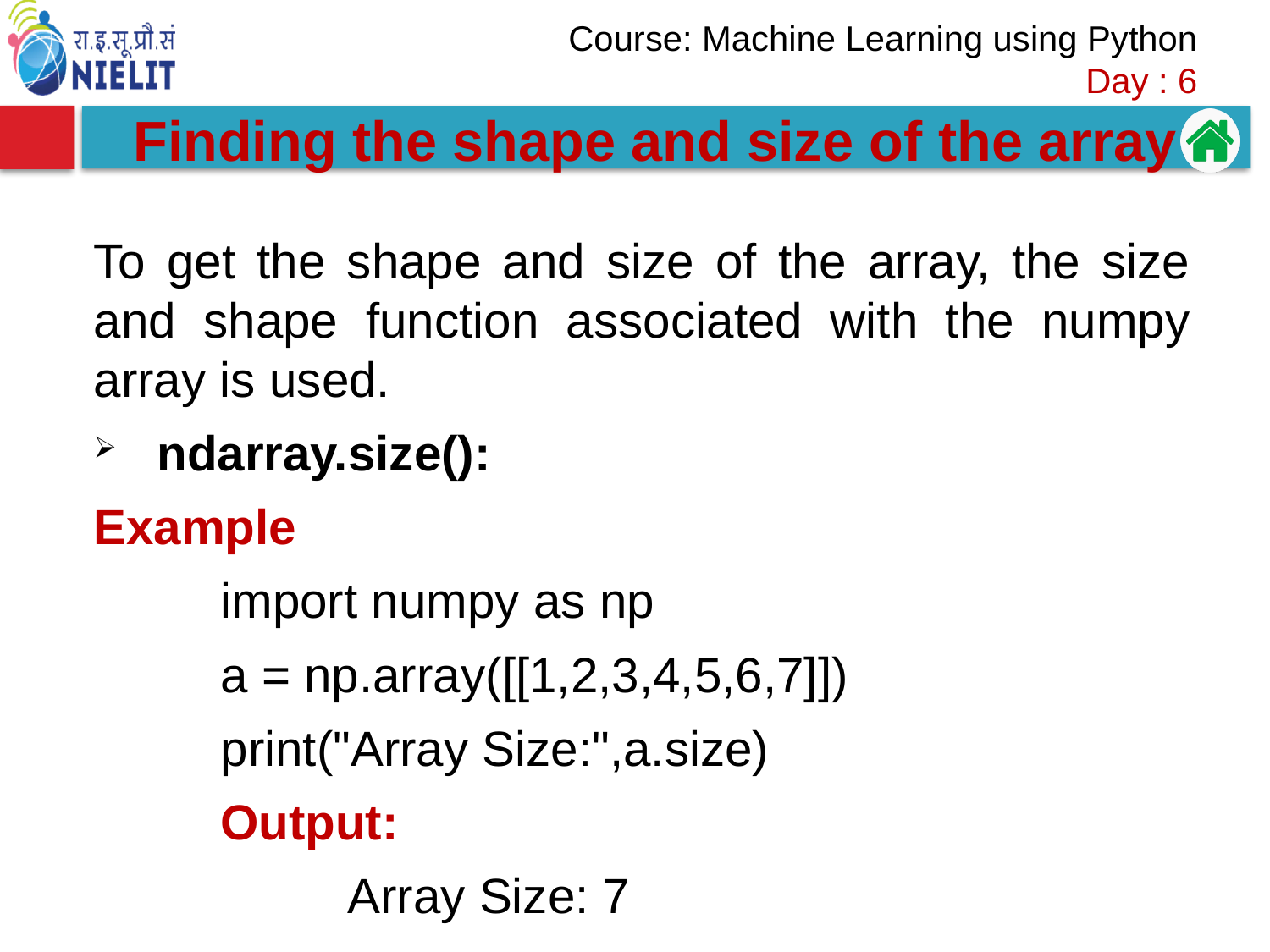

#
Finding the shape and size of the array
To get the shape and size of the array, the size and shape function associated with the numpy array is used.
ndarray.size():
Example
	import numpy as np
	a = np.array([[1,2,3,4,5,6,7]])
	print("Array Size:",a.size)
	Output:
		Array Size: 7